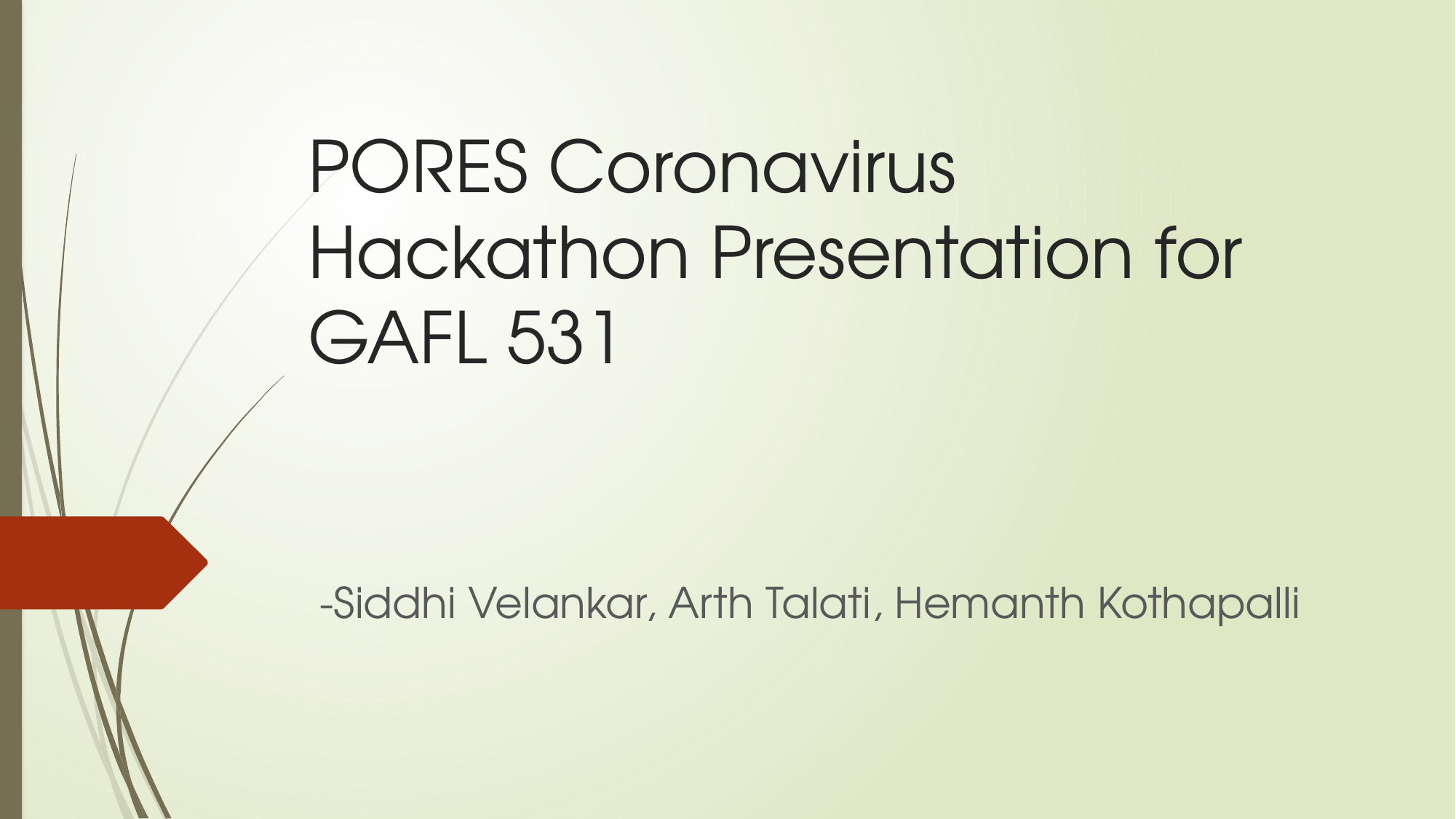

# PORES Coronavirus Hackathon Presentation for GAFL 531
-Siddhi Velankar, Arth Talati, Hemanth Kothapalli